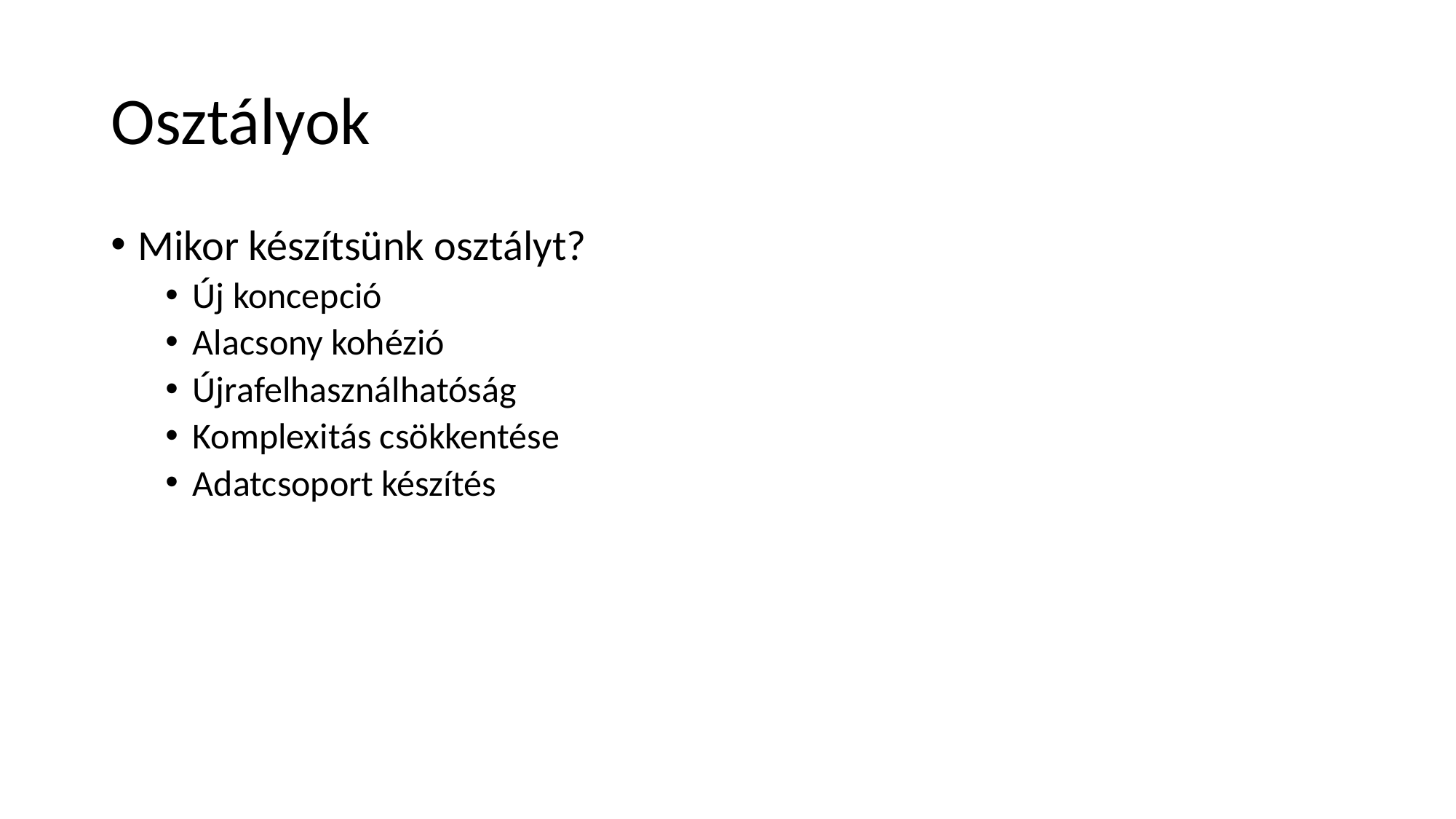

# Osztályok
Mikor készítsünk osztályt?
Új koncepció
Alacsony kohézió
Újrafelhasználhatóság
Komplexitás csökkentése
Adatcsoport készítés